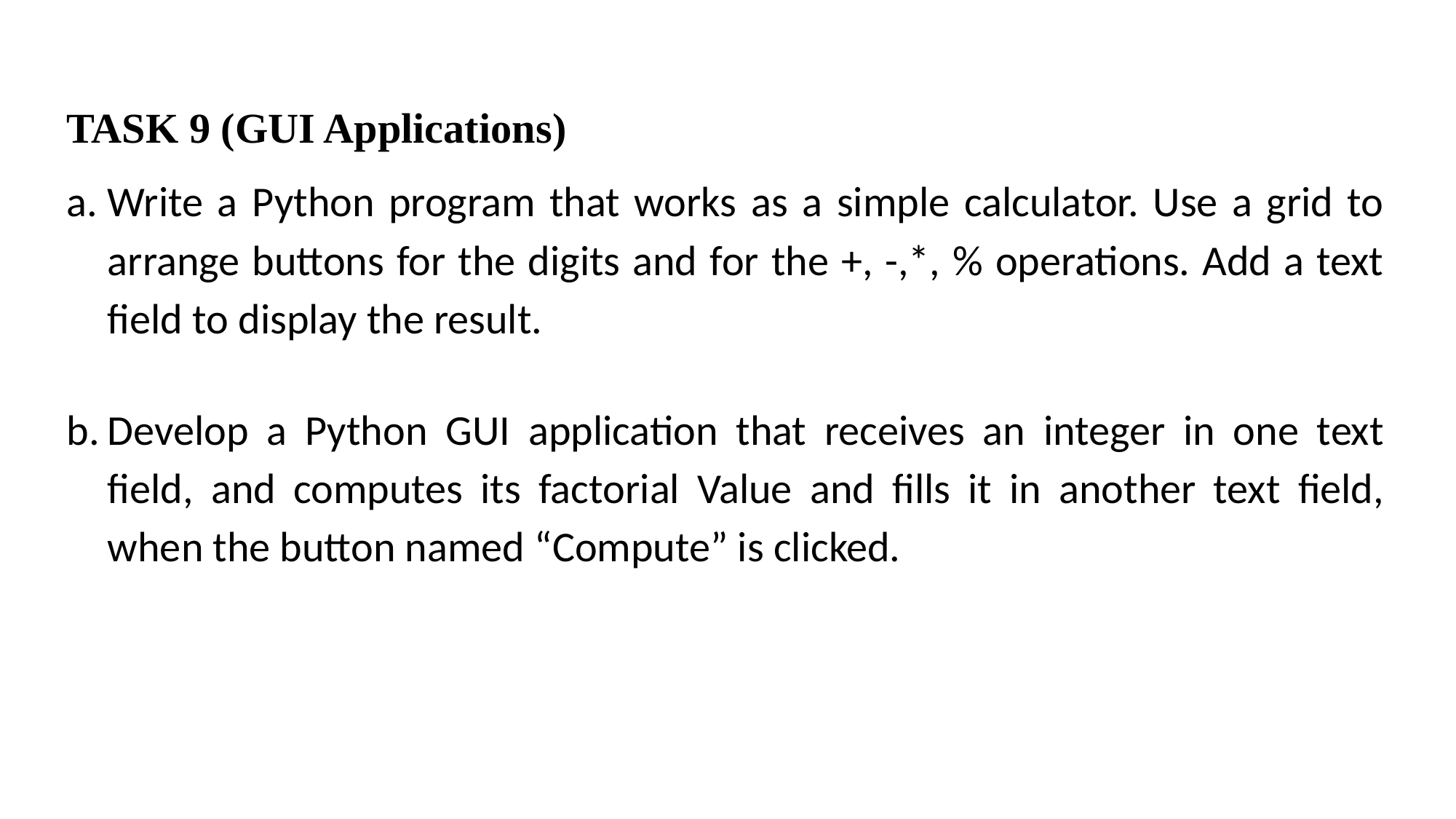

TASK 9 (GUI Applications)
Write a Python program that works as a simple calculator. Use a grid to arrange buttons for the digits and for the +, -,*, % operations. Add a text field to display the result.

Develop a Python GUI application that receives an integer in one text field, and computes its factorial Value and fills it in another text field, when the button named “Compute” is clicked.